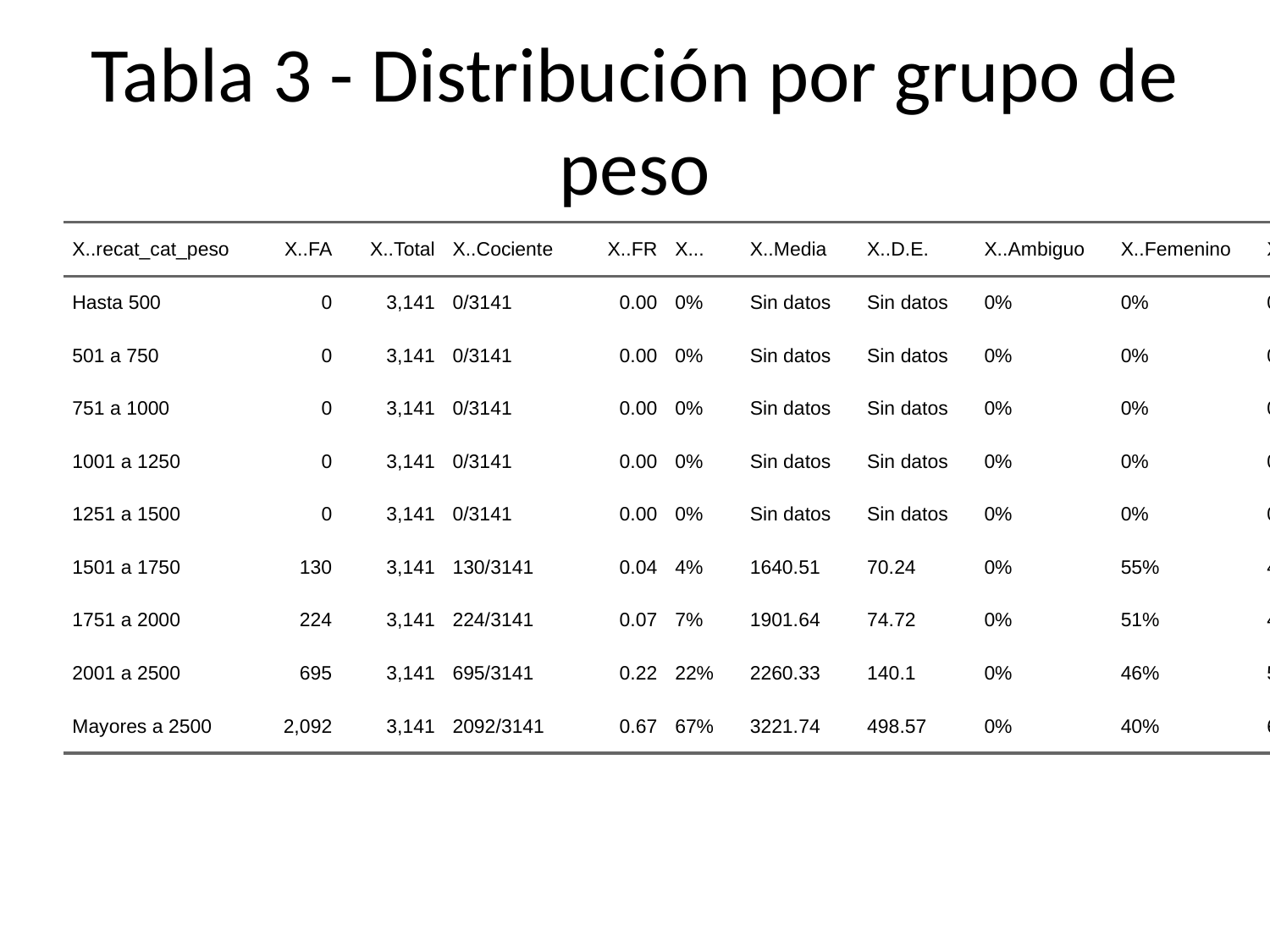

# Tabla 3 - Distribución por grupo de peso
| X..recat\_cat\_peso | X..FA | X..Total | X..Cociente | X..FR | X... | X..Media | X..D.E. | X..Ambiguo | X..Femenino | X..Masculino | X..Total.por.Filas | X..GEG | X..AEG | X..PEG | X..PEG.SEVERO | X..Total.por.Filas.1 |
| --- | --- | --- | --- | --- | --- | --- | --- | --- | --- | --- | --- | --- | --- | --- | --- | --- |
| Hasta 500 | 0 | 3,141 | 0/3141 | 0.00 | 0% | Sin datos | Sin datos | 0% | 0% | 0% | 0% | 0% | 0% | 0% | 0% | 0% |
| 501 a 750 | 0 | 3,141 | 0/3141 | 0.00 | 0% | Sin datos | Sin datos | 0% | 0% | 0% | 0% | 0% | 0% | 0% | 0% | 0% |
| 751 a 1000 | 0 | 3,141 | 0/3141 | 0.00 | 0% | Sin datos | Sin datos | 0% | 0% | 0% | 0% | 0% | 0% | 0% | 0% | 0% |
| 1001 a 1250 | 0 | 3,141 | 0/3141 | 0.00 | 0% | Sin datos | Sin datos | 0% | 0% | 0% | 0% | 0% | 0% | 0% | 0% | 0% |
| 1251 a 1500 | 0 | 3,141 | 0/3141 | 0.00 | 0% | Sin datos | Sin datos | 0% | 0% | 0% | 0% | 0% | 0% | 0% | 0% | 0% |
| 1501 a 1750 | 130 | 3,141 | 130/3141 | 0.04 | 4% | 1640.51 | 70.24 | 0% | 55% | 45% | 100% | 0% | 25% | 49% | 26% | 100% |
| 1751 a 2000 | 224 | 3,141 | 224/3141 | 0.07 | 7% | 1901.64 | 74.72 | 0% | 51% | 49% | 100% | 0% | 57% | 24% | 19% | 100% |
| 2001 a 2500 | 695 | 3,141 | 695/3141 | 0.22 | 22% | 2260.33 | 140.1 | 0% | 46% | 54% | 100% | 0% | 75% | 14% | 11% | 100% |
| Mayores a 2500 | 2,092 | 3,141 | 2092/3141 | 0.67 | 67% | 3221.74 | 498.57 | 0% | 40% | 60% | 100% | 12% | 82% | 4% | 2% | 100% |